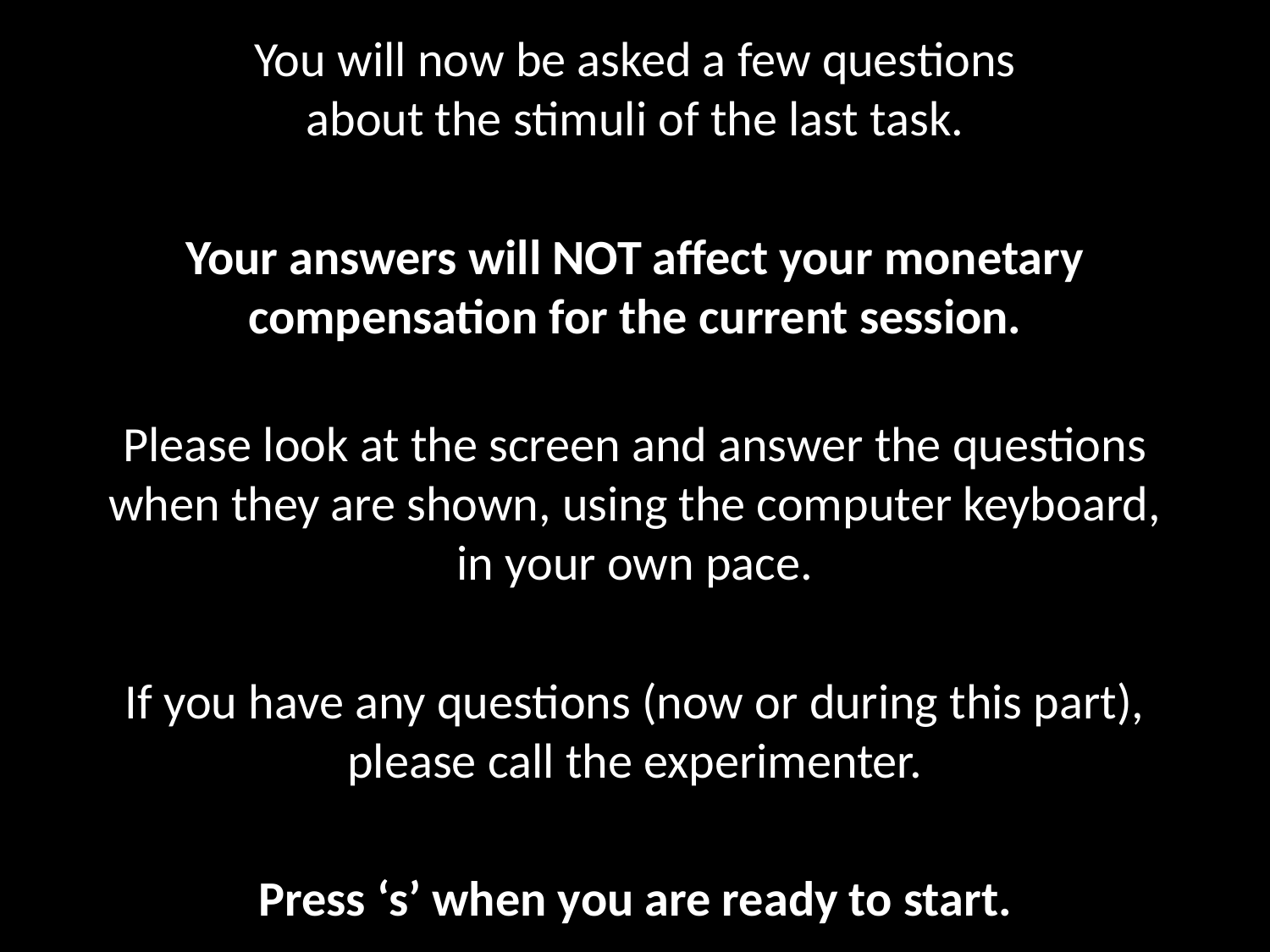

You will now be asked a few questions
about the stimuli of the last task.

Your answers will NOT affect your monetary
compensation for the current session.
Please look at the screen and answer the questions
when they are shown, using the computer keyboard,
in your own pace.

If you have any questions (now or during this part),
please call the experimenter.

Press ‘s’ when you are ready to start.